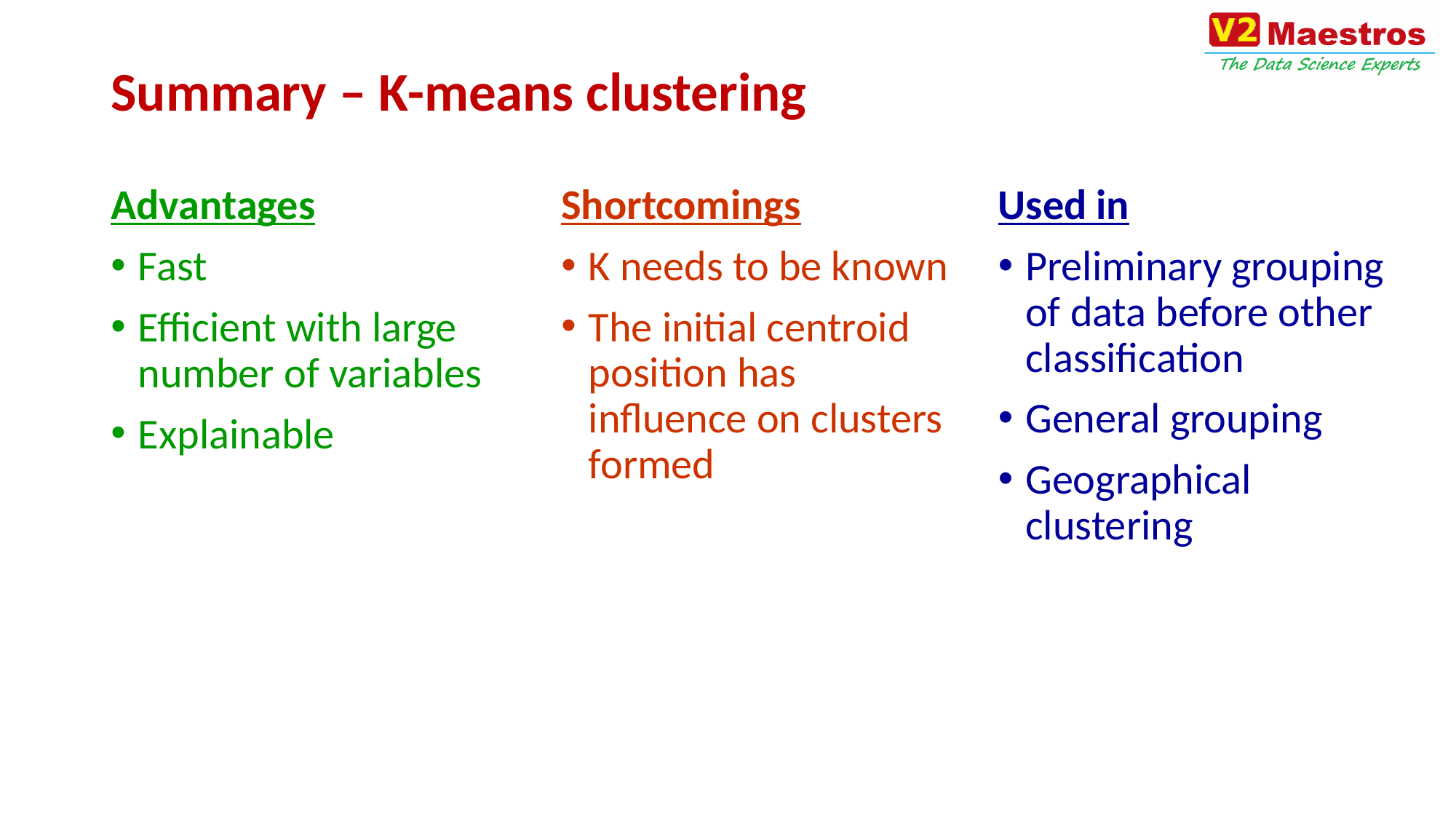

# Summary – K-means clustering
Advantages
Fast
Efficient with large number of variables
Explainable
Shortcomings
K needs to be known
The initial centroid position has influence on clusters formed

Used in
Preliminary grouping of data before other classification
General grouping
Geographical clustering